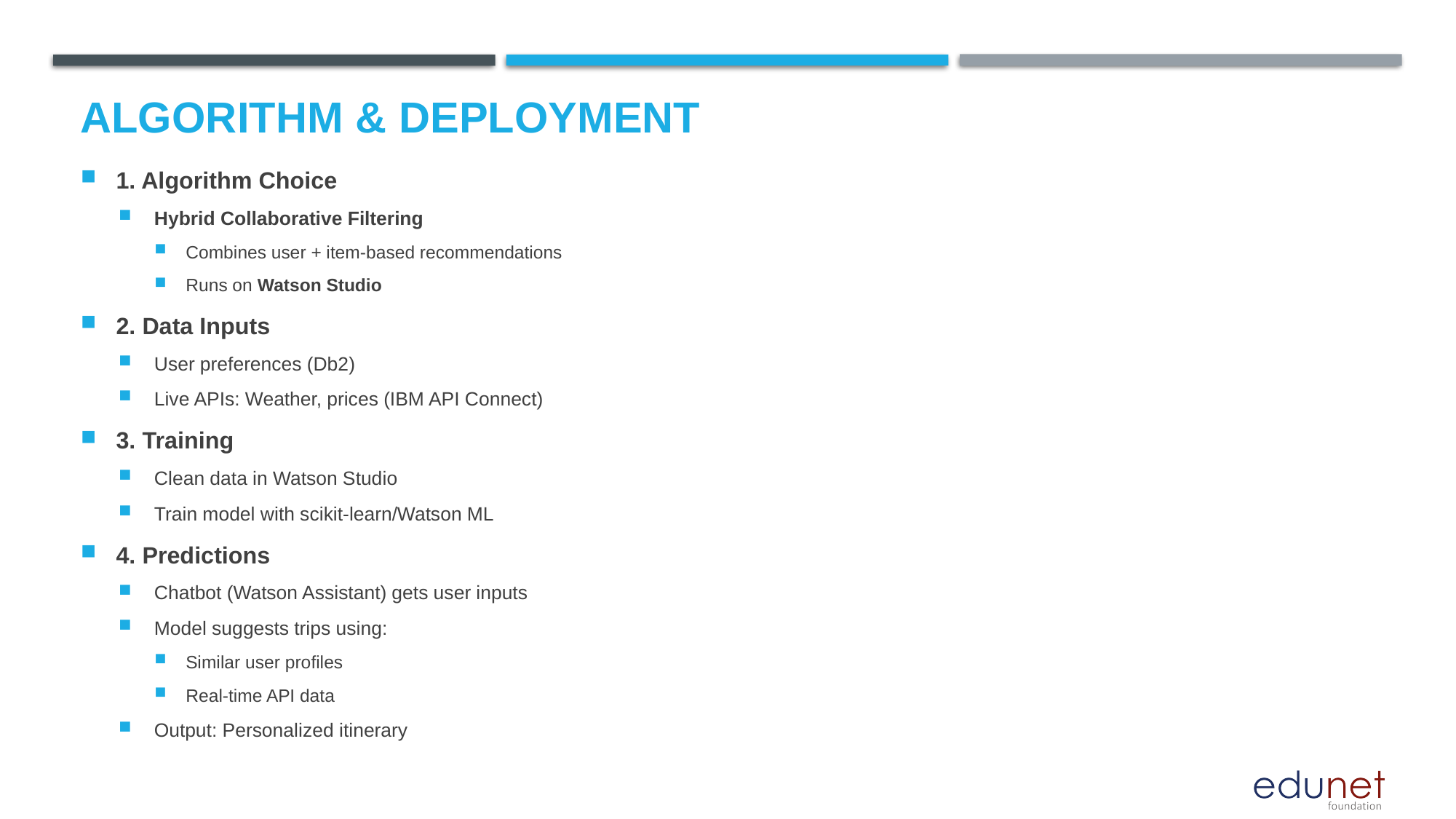

# Algorithm & Deployment
1. Algorithm Choice
Hybrid Collaborative Filtering
Combines user + item-based recommendations
Runs on Watson Studio
2. Data Inputs
User preferences (Db2)
Live APIs: Weather, prices (IBM API Connect)
3. Training
Clean data in Watson Studio
Train model with scikit-learn/Watson ML
4. Predictions
Chatbot (Watson Assistant) gets user inputs
Model suggests trips using:
Similar user profiles
Real-time API data
Output: Personalized itinerary